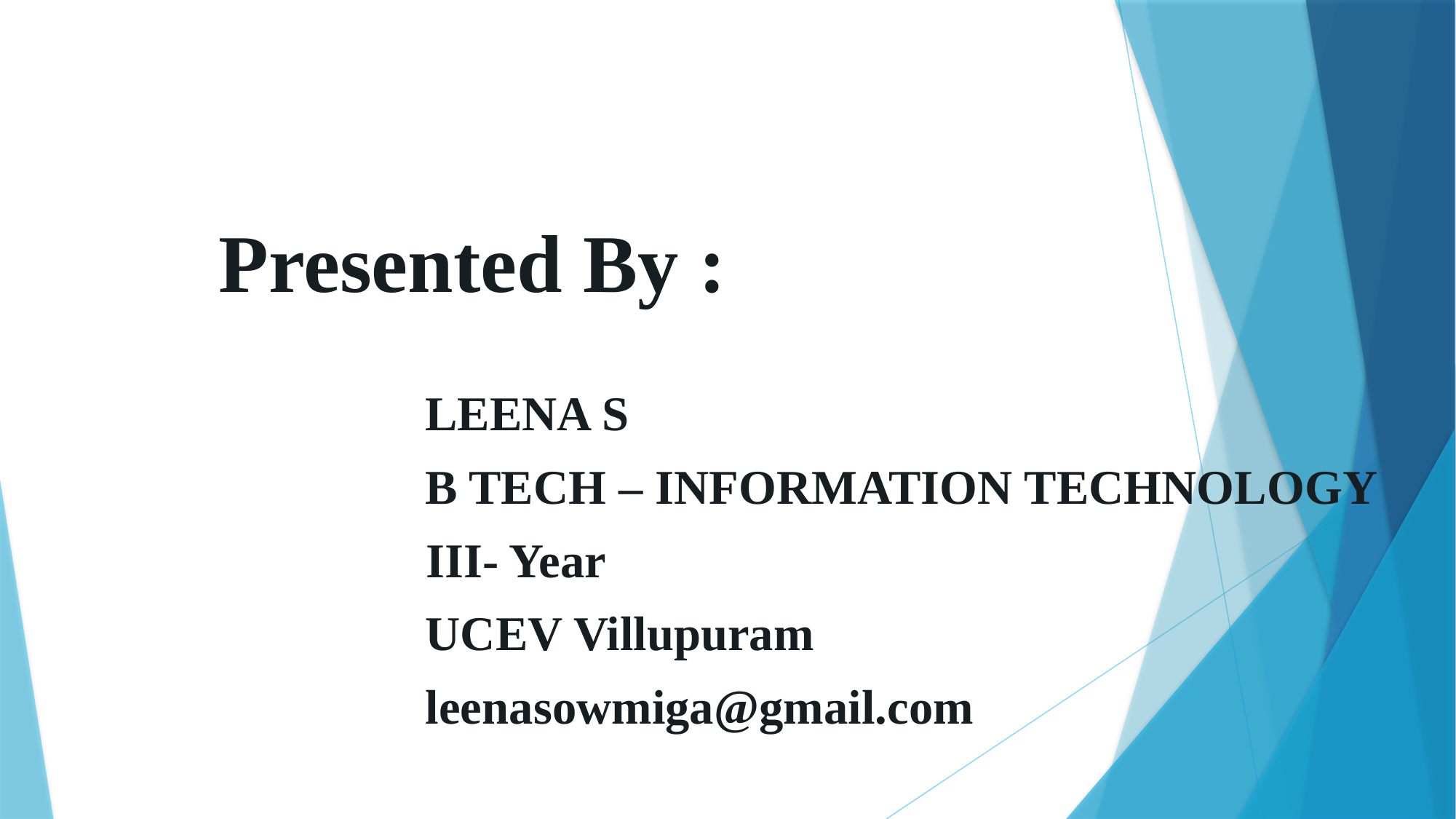

Presented By :
     LEENA S
     B TECH – INFORMATION TECHNOLOGY
                 III- Year
           UCEV Villupuram
           leenasowmiga@gmail.com